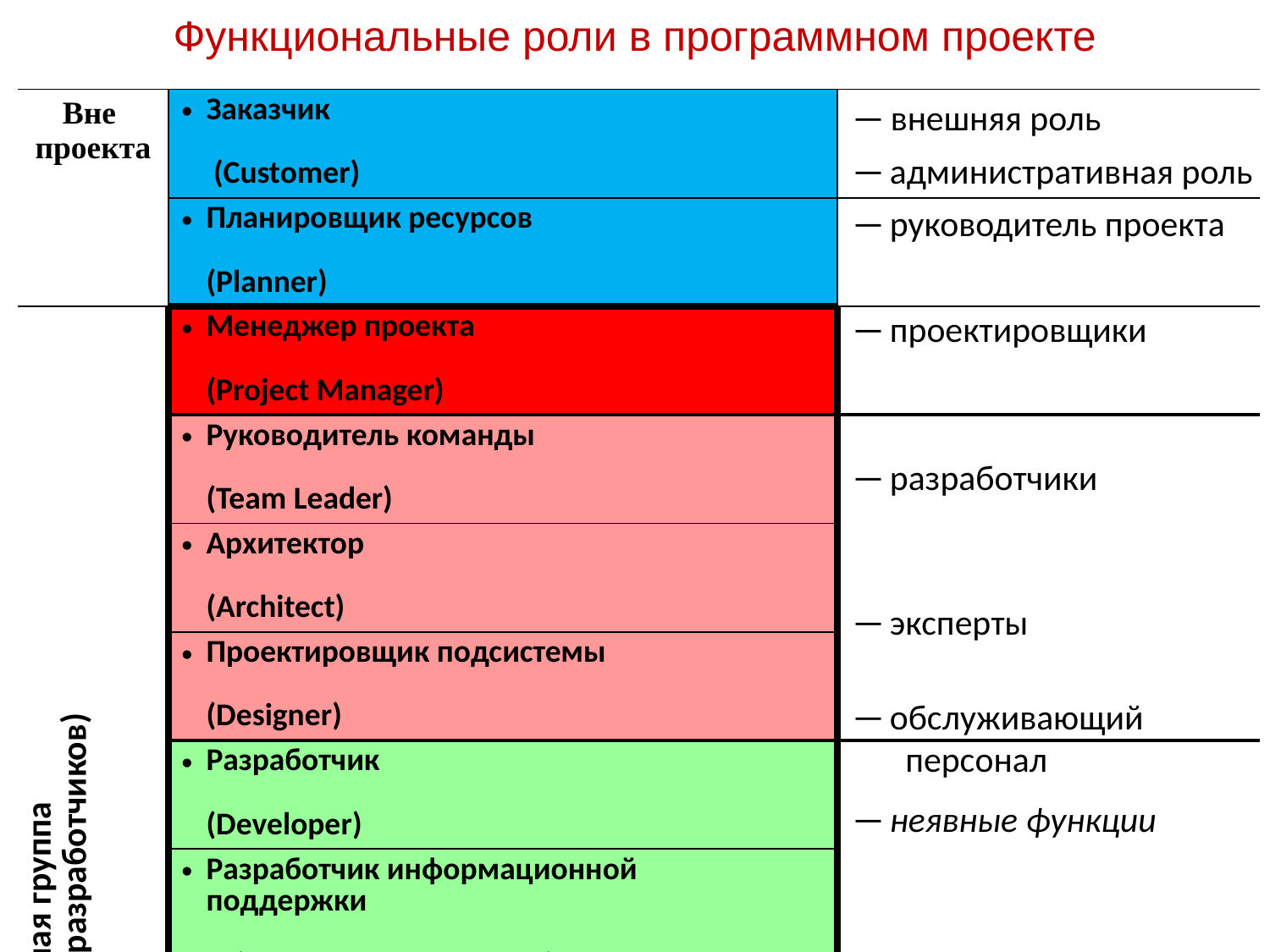

Функциональные роли в программном проекте
| Вне проекта | Заказчик (Customer) |  |
| --- | --- | --- |
|  | Планировщик ресурсов (Planner) |  |
| Проектная группа (коллектив разработчиков) | Менеджер проекта (Project Manager) |  |
|  | Руководитель команды (Team Leader) |  |
|  | Архитектор (Architect) |  |
|  | Проектировщик подсистемы (Designer) |  |
|  | Разработчик (Developer) |  |
|  | Разработчик информационной поддержки (Information Developer) |  |
|  | Специалист по пользовательскому интерфейсу (Human Factors Engineer) |  |
|  | Эксперт предметной области (Domain Expert) |  |
|  | Тестировщик (Tester) |  |
|  | Библиотекарь (Librarian) |  |
|  | Катализатор (Сatalyst) |  |
─ внешняя роль
─ административная роль
─ руководитель проекта
─ проектировщики
─ разработчики
─ эксперты
─ обслуживающий персонал
─ неявные функции

11